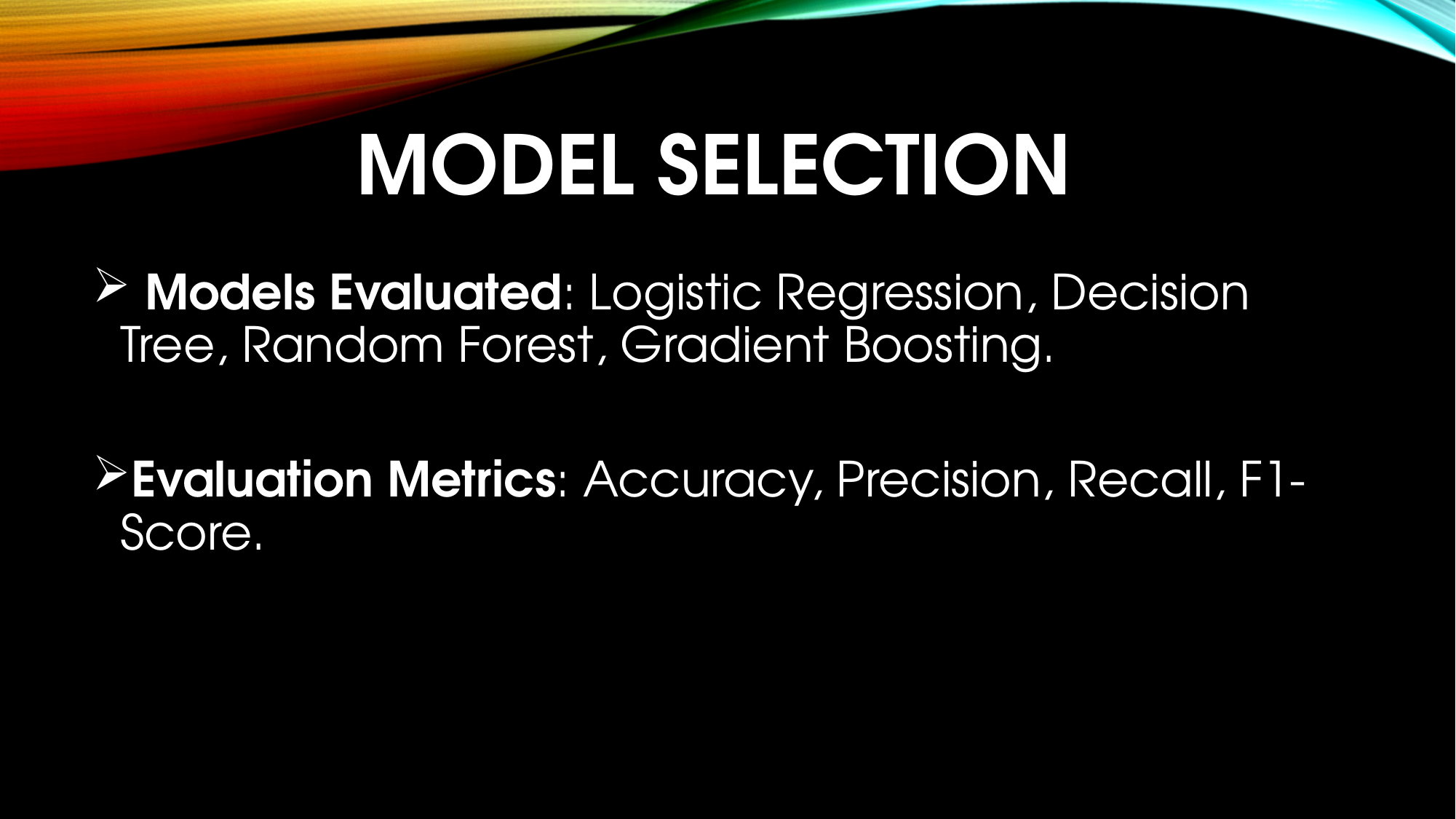

# MODEL SELECTION
 Models Evaluated: Logistic Regression, Decision Tree, Random Forest, Gradient Boosting.

Evaluation Metrics: Accuracy, Precision, Recall, F1-Score.